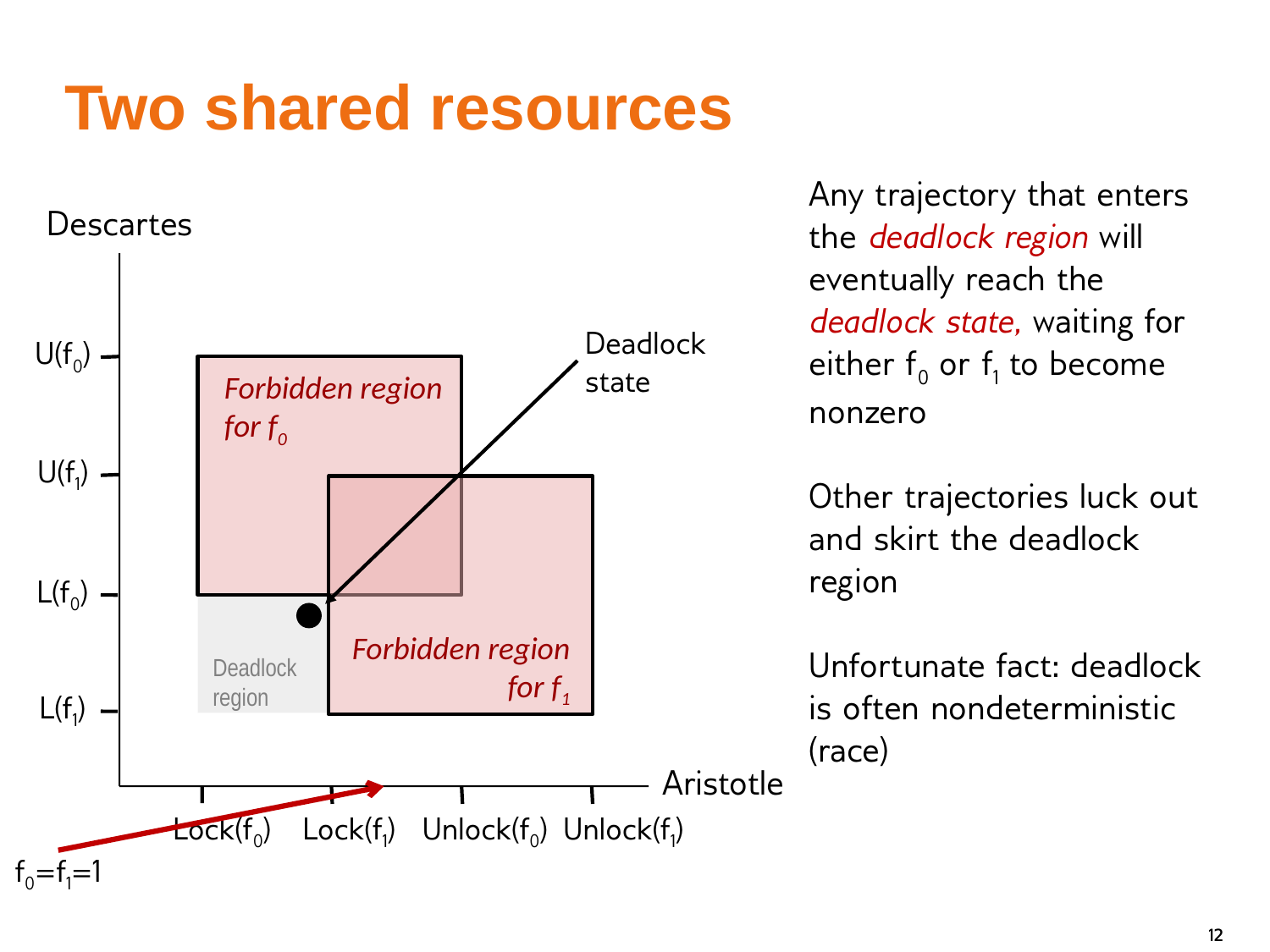

# Two shared resources
Any trajectory that enters
the deadlock region will
eventually reach the
deadlock state, waiting for either f0 or f1 to become nonzero

Other trajectories luck out and skirt the deadlock region

Unfortunate fact: deadlock is often nondeterministic (race)
Descartes

Deadlock
state
U(f0)

Forbidden region
for f0

U(f1)

Forbidden region
for f1
L(f0)

Deadlock
region
L(f1)

Aristotle

Lock(f0)
Lock(f1)
Unlock(f0)
Unlock(f1)
f0=f1=1